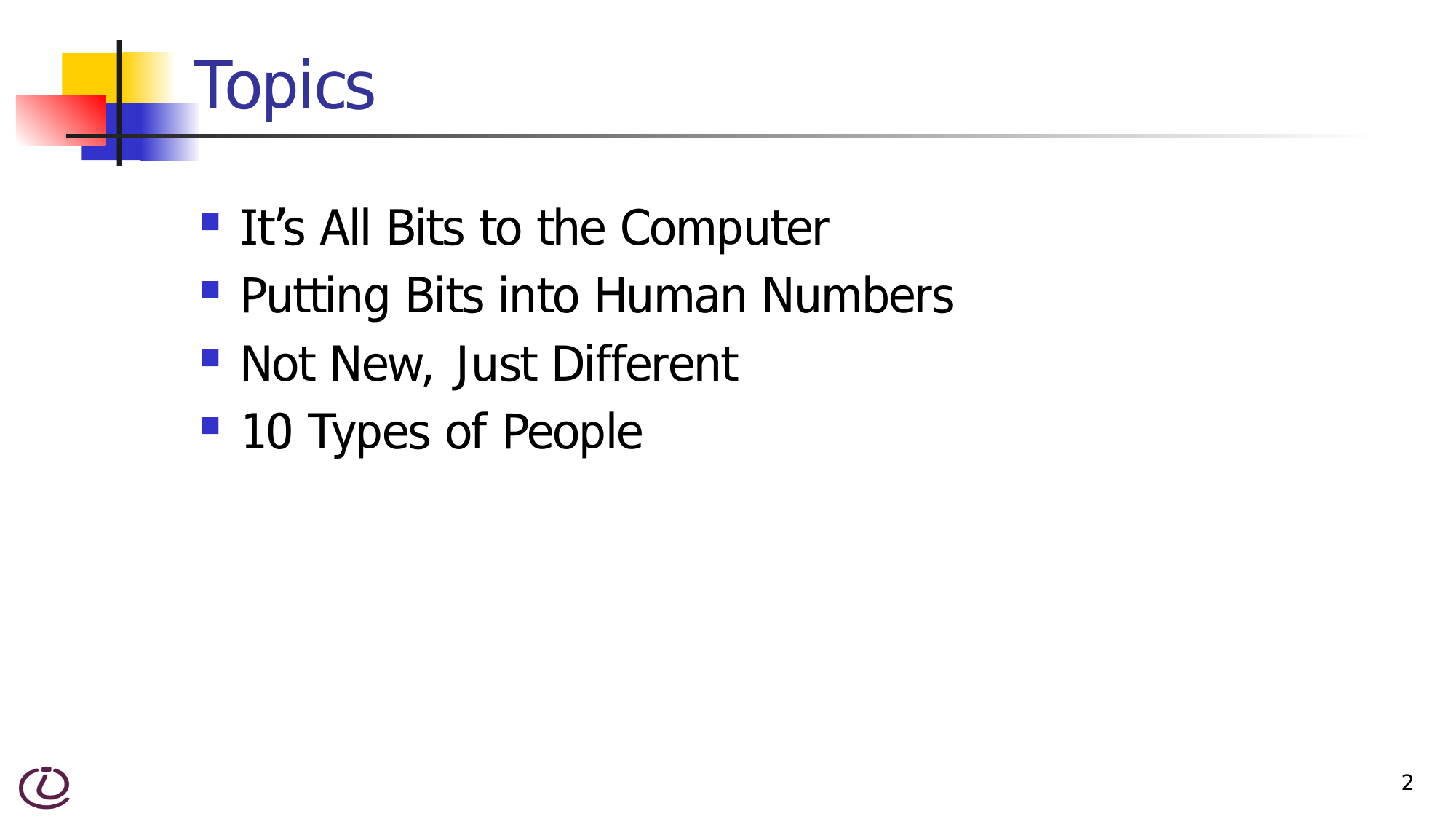

# Topics
It’s All Bits to the Computer
Putting Bits into Human Numbers
Not New, Just Different
10 Types of People
2